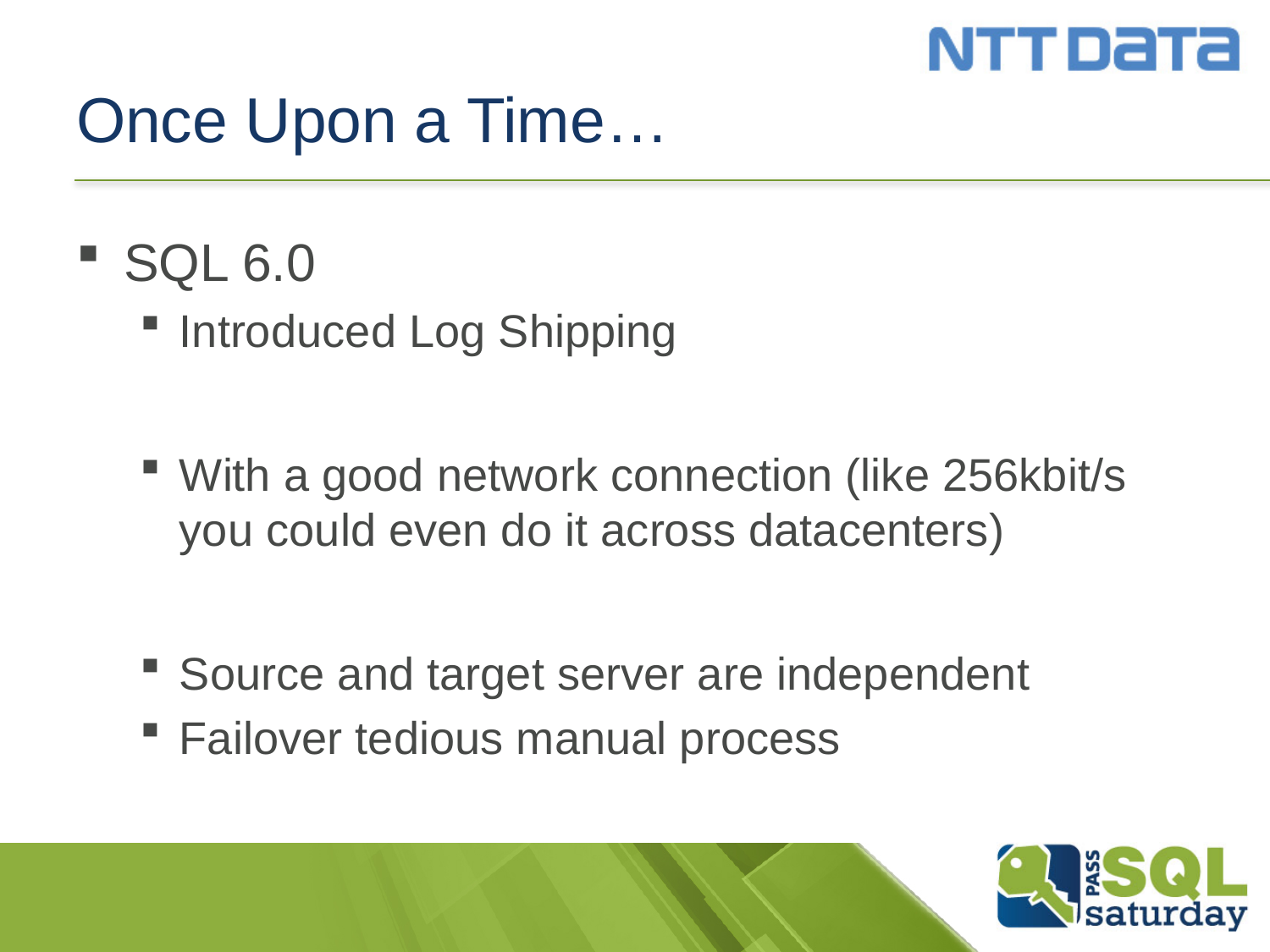

# Once Upon a Time…
SQL 6.0
Introduced Log Shipping

With a good network connection (like 256kbit/s you could even do it across datacenters)

Source and target server are independent
Failover tedious manual process